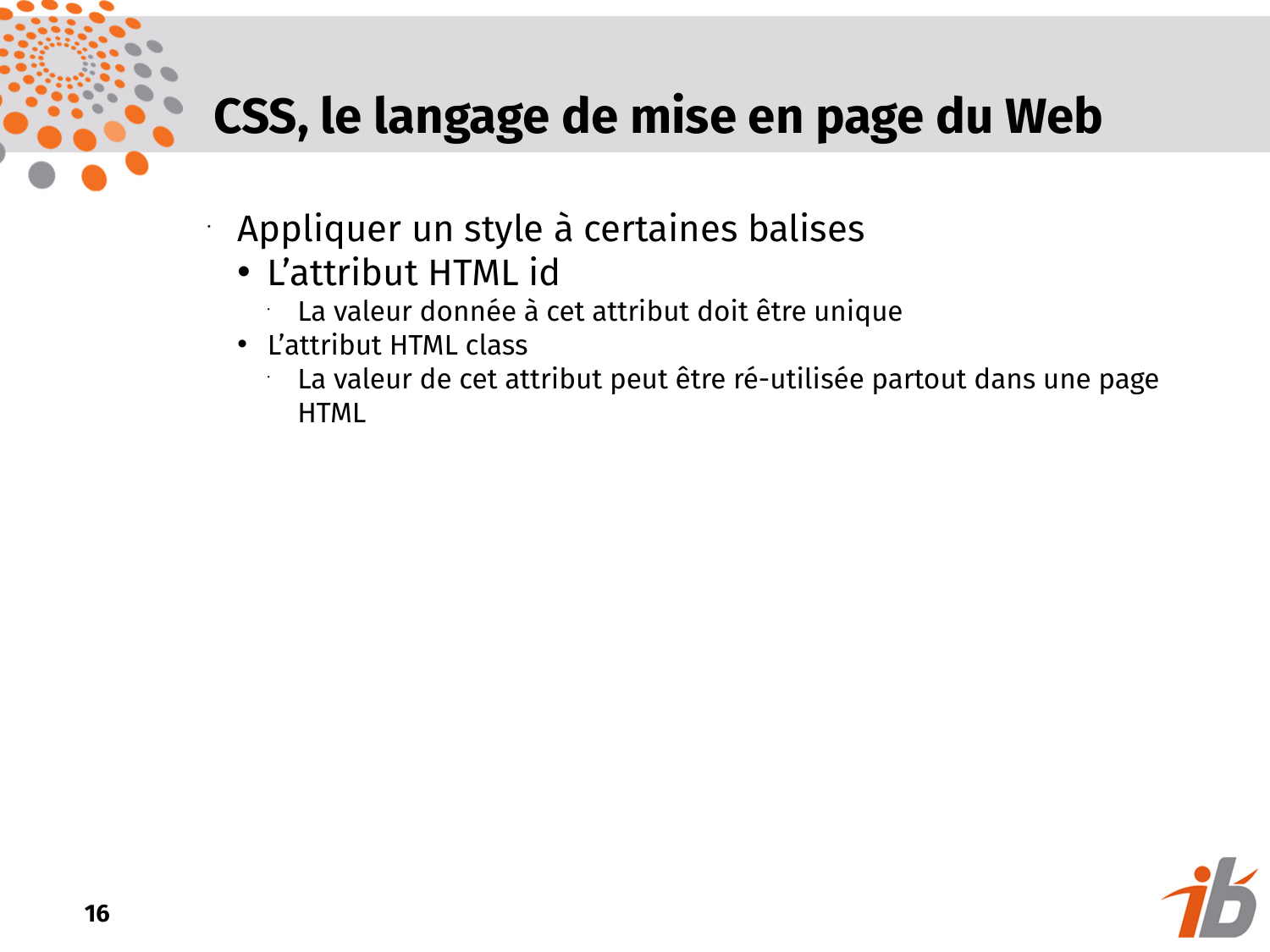

CSS, le langage de mise en page du Web
Appliquer un style à certaines balises
L’attribut HTML id
La valeur donnée à cet attribut doit être unique
L’attribut HTML class
La valeur de cet attribut peut être ré-utilisée partout dans une page HTML

16